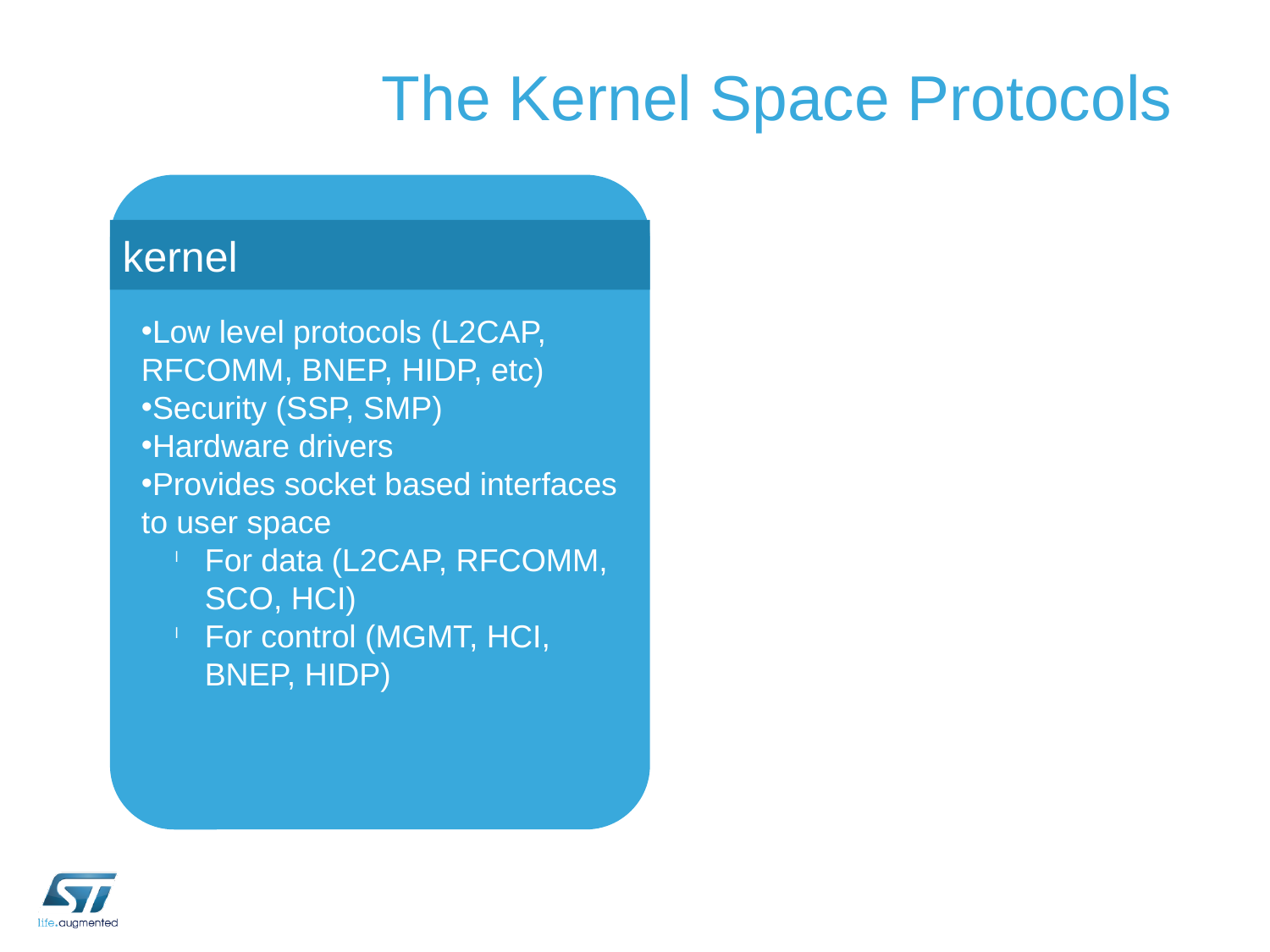

The Kernel Space Protocols
20
Low level protocols (L2CAP, RFCOMM, BNEP, HIDP, etc)
Security (SSP, SMP)
Hardware drivers
Provides socket based interfaces to user space
For data (L2CAP, RFCOMM, SCO, HCI)
For control (MGMT, HCI, BNEP, HIDP)
kernel